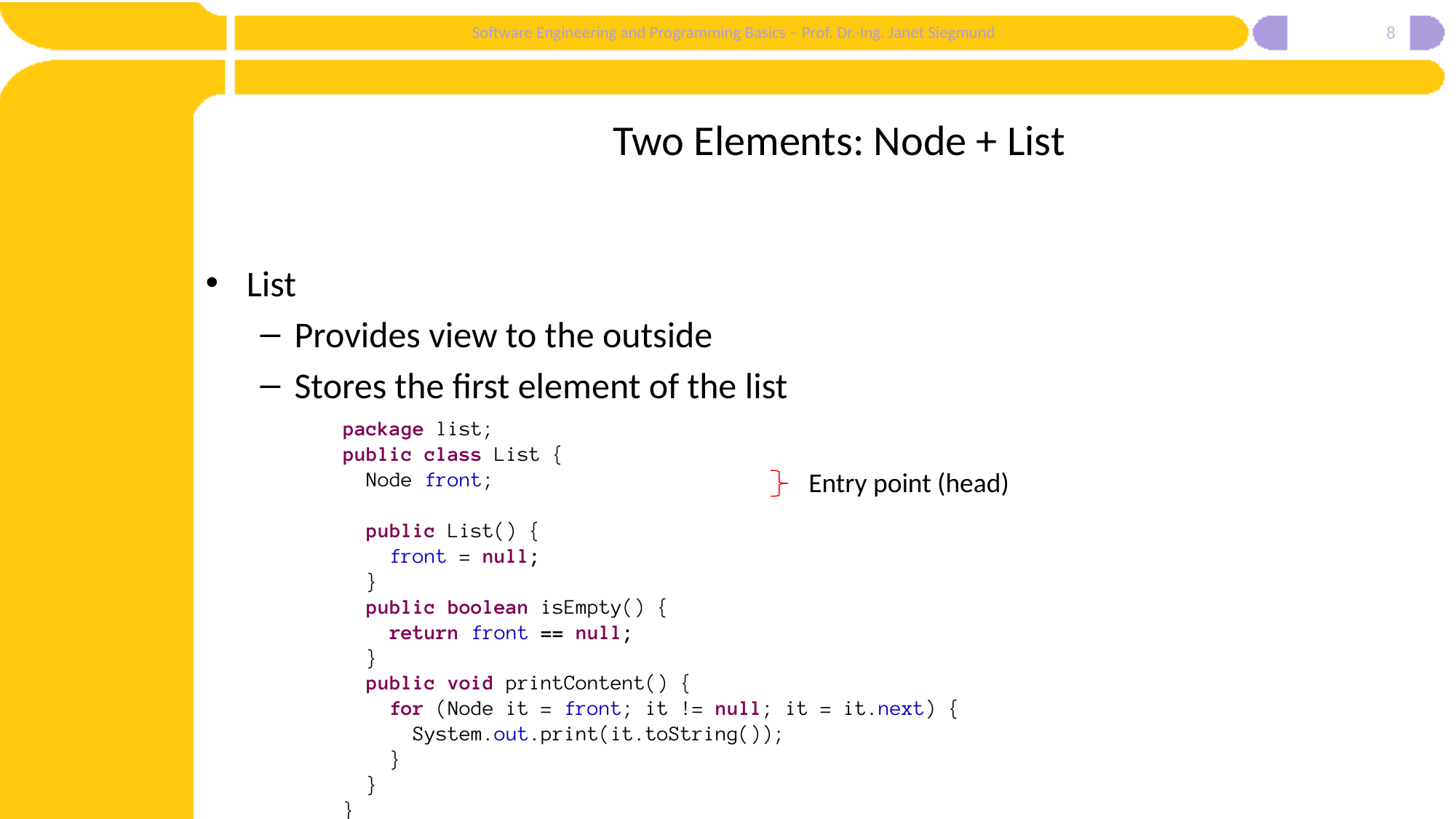

8
# Two Elements: Node + List
List
Provides view to the outside
Stores the first element of the list

package list;
public class List {
  Node front;

  public List() {
    front = null;
  }
  public boolean isEmpty() {
    return front == null;
  }
  public void printContent() {
    for (Node it = front; it != null; it = it.next) {
      System.out.print(it.toString());
    }
  }
}
Entry point (head)